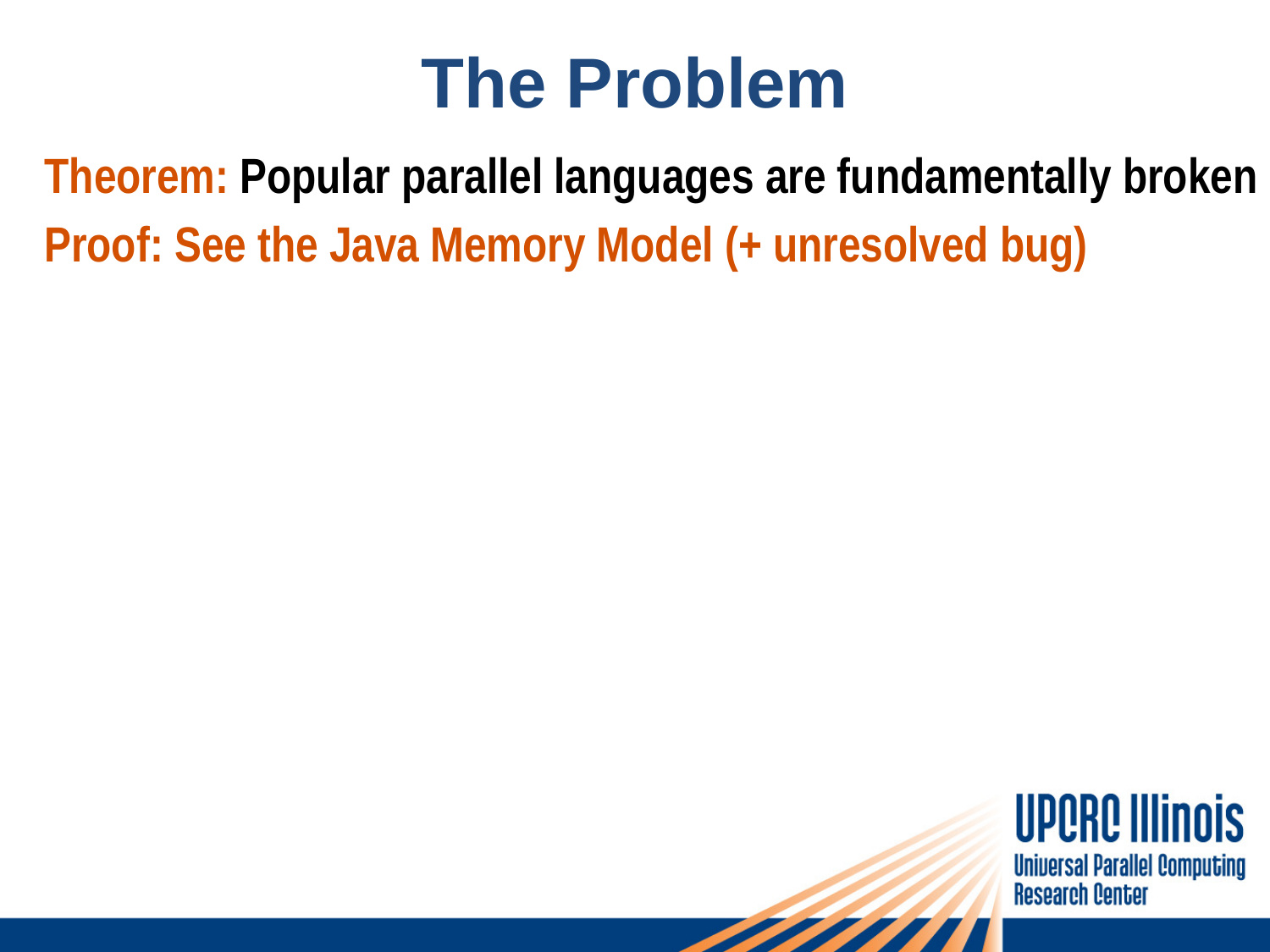

# The Problem
Theorem: Popular parallel languages are fundamentally broken
Proof: See the Java Memory Model (+ unresolved bug)